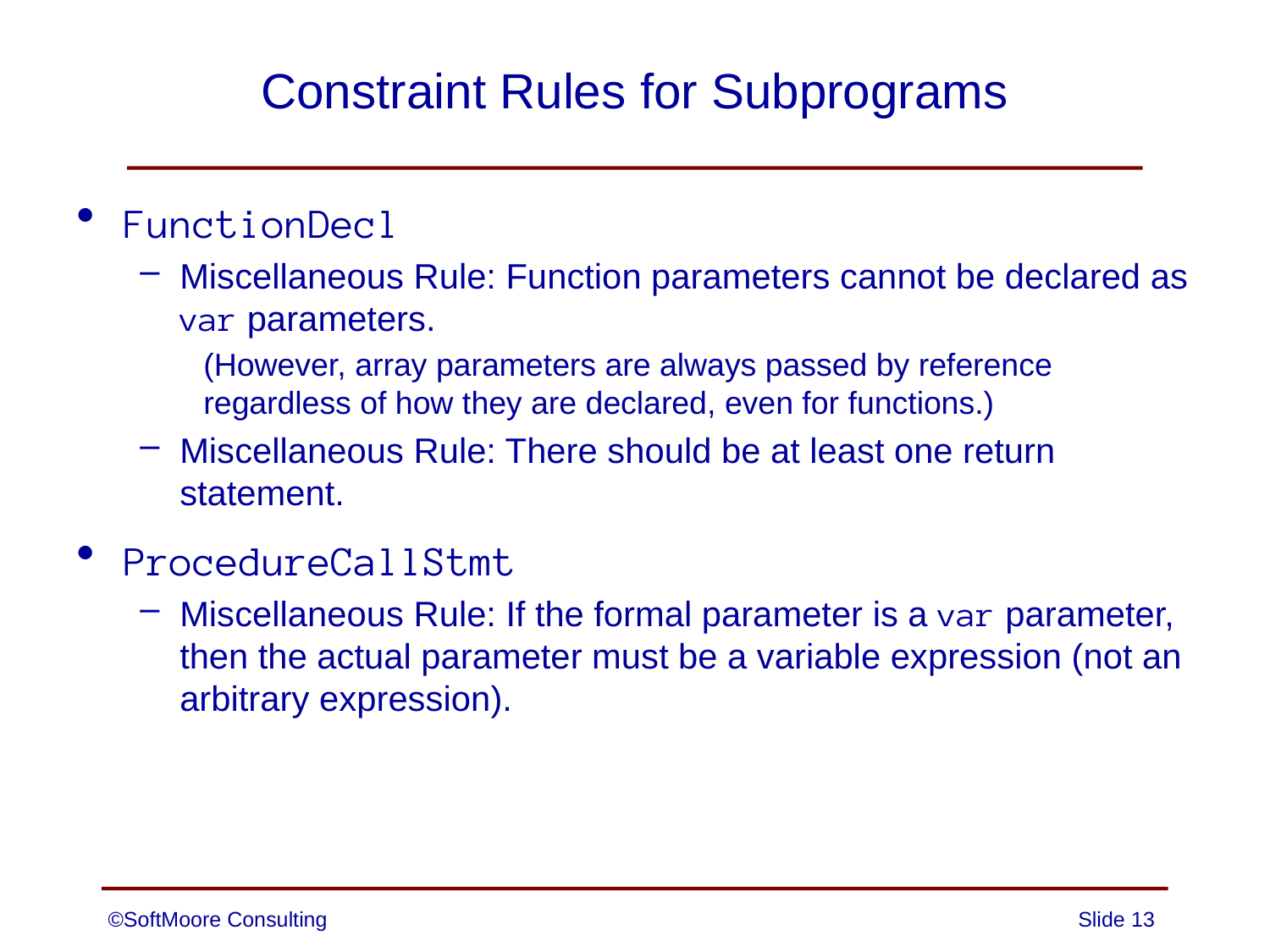

# Constraint Rules for Subprograms
FunctionDecl
Miscellaneous Rule: Function parameters cannot be declared as var parameters.
(However, array parameters are always passed by reference regardless of how they are declared, even for functions.)
Miscellaneous Rule: There should be at least one return statement.
ProcedureCallStmt
Miscellaneous Rule: If the formal parameter is a var parameter, then the actual parameter must be a variable expression (not an arbitrary expression).
©SoftMoore Consulting
Slide 13